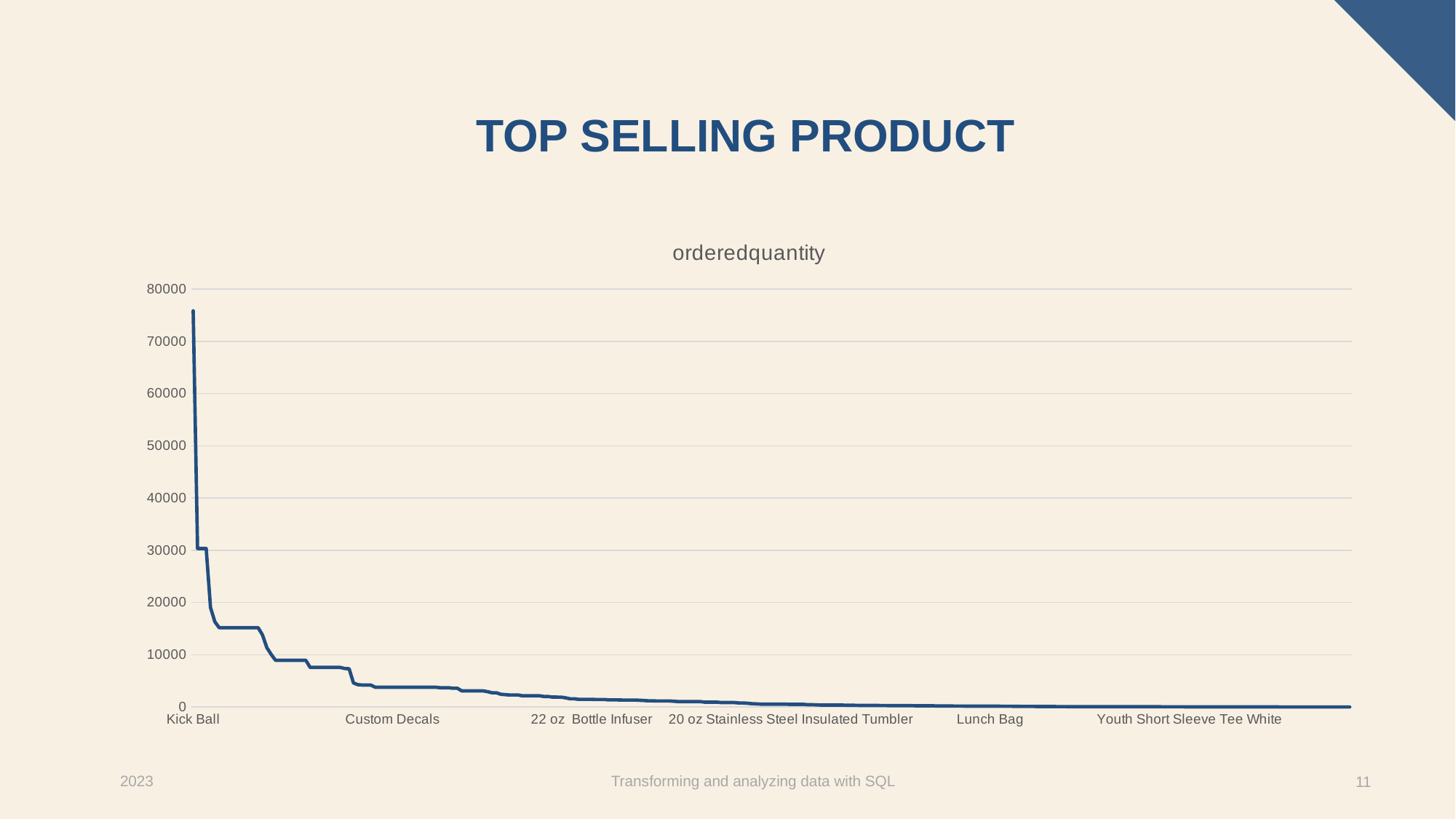

# Top selling product

### Chart:

| Category | orderedquantity |
|---|---|
| Kick Ball | 75850.0 |
| Kick Ball | 30340.0 |
| Kick Ball | 30340.0 |
| Kick Ball | 30340.0 |
| Cam Outdoor Security Camera - USA | 19033.0 |
| Cam Outdoor Security Camera - USA | 16314.0 |
| Kick Ball | 15170.0 |
| Kick Ball | 15170.0 |
| Kick Ball | 15170.0 |
| Kick Ball | 15170.0 |
| Kick Ball | 15170.0 |
| Kick Ball | 15170.0 |
| Kick Ball | 15170.0 |
| Kick Ball | 15170.0 |
| Kick Ball | 15170.0 |
| Kick Ball | 15170.0 |
| Twill Cap | 13778.0 |
| Custom Decals | 11358.0 |
| 22 oz Water Bottle | 10075.0 |
| 22 oz Water Bottle | 8942.0 |
| 22 oz Water Bottle | 8942.0 |
| 22 oz Water Bottle | 8942.0 |
| 22 oz Water Bottle | 8942.0 |
| 22 oz Water Bottle | 8942.0 |
| 22 oz Water Bottle | 8942.0 |
| 22 oz Water Bottle | 8942.0 |
| 22 oz Water Bottle | 8942.0 |
| Custom Decals | 7572.0 |
| Custom Decals | 7572.0 |
| Custom Decals | 7572.0 |
| Custom Decals | 7572.0 |
| Custom Decals | 7572.0 |
| Custom Decals | 7572.0 |
| Custom Decals | 7572.0 |
| Custom Decals | 7572.0 |
| SPF-15 Slim & Slender Lip Balm | 7364.0 |
| 22 oz  Bottle Infuser | 7325.0 |
| Sport Bag | 4598.0 |
| Cam Indoor Security Camera - USA | 4278.0 |
| Sunglasses | 4204.0 |
| Sunglasses | 4204.0 |
| Sunglasses | 4204.0 |
| Custom Decals | 3786.0 |
| Custom Decals | 3786.0 |
| Custom Decals | 3786.0 |
| Custom Decals | 3786.0 |
| Custom Decals | 3786.0 |
| Custom Decals | 3786.0 |
| Custom Decals | 3786.0 |
| Custom Decals | 3786.0 |
| Custom Decals | 3786.0 |
| Custom Decals | 3786.0 |
| Custom Decals | 3786.0 |
| Custom Decals | 3786.0 |
| Custom Decals | 3786.0 |
| Custom Decals | 3786.0 |
| Custom Decals | 3786.0 |
| SPF-15 Slim & Slender Lip Balm | 3682.0 |
| SPF-15 Slim & Slender Lip Balm | 3682.0 |
| SPF-15 Slim & Slender Lip Balm | 3682.0 |
| Spiral Notebook and Pen Set | 3582.0 |
| Spiral Notebook and Pen Set | 3582.0 |
| Leatherette Journal | 3071.0 |
| Leatherette Journal | 3071.0 |
| Leatherette Journal | 3071.0 |
| Leatherette Journal | 3071.0 |
| Leatherette Journal | 3071.0 |
| Leatherette Journal | 3071.0 |
| 22 oz  Bottle Infuser | 2930.0 |
| Cam Outdoor Security Camera - USA | 2719.0 |
| Metallic Notebook Set | 2718.0 |
| Foam Can and Bottle Cooler | 2442.0 |
| Collapsible Shopping Bag | 2368.0 |
| Sport Bag | 2299.0 |
| Sport Bag | 2299.0 |
| Sport Bag | 2299.0 |
| Cam Indoor Security Camera - USA | 2139.0 |
| Cam Indoor Security Camera - USA | 2139.0 |
| Cam Indoor Security Camera - USA | 2139.0 |
| Cam Indoor Security Camera - USA | 2139.0 |
| Cam Indoor Security Camera - USA | 2139.0 |
| Four Color Retractable Pen | 2002.0 |
| Four Color Retractable Pen | 2002.0 |
| Learning Thermostat 3rd Gen-USA - Stainless Steel | 1886.0 |
| Learning Thermostat 3rd Gen-USA - Stainless Steel | 1886.0 |
| RFID Journal | 1870.0 |
| Maze Pen | 1748.0 |
| Plastic Sliding Flashlight | 1570.0 |
| Plastic Sliding Flashlight | 1570.0 |
| 22 oz  Bottle Infuser | 1465.0 |
| 22 oz  Bottle Infuser | 1465.0 |
| 22 oz  Bottle Infuser | 1465.0 |
| 22 oz  Bottle Infuser | 1465.0 |
| Twill Cap | 1429.0 |
| Twill Cap | 1429.0 |
| Twill Cap | 1429.0 |
| Windup Android | 1351.0 |
| Windup Android | 1351.0 |
| Windup Android | 1351.0 |
| Hard Cover Journal | 1330.0 |
| Hard Cover Journal | 1330.0 |
| Hard Cover Journal | 1330.0 |
| Hard Cover Journal | 1330.0 |
| Doodle Decal | 1290.0 |
| Protect Smoke + CO White Wired Alarm-USA | 1244.0 |
| Collapsible Shopping Bag | 1184.0 |
| Collapsible Shopping Bag | 1184.0 |
| Leatherette Notebook Combo | 1148.0 |
| Leatherette Notebook Combo | 1148.0 |
| Leatherette Notebook Combo | 1148.0 |
| Leatherette Notebook Combo | 1148.0 |
| Stylus Pen w/ LED Light | 1100.0 |
| Recycled Mouse Pad | 1033.0 |
| Recycled Mouse Pad | 1033.0 |
| Laptop and Cell Phone Stickers | 1033.0 |
| Laptop and Cell Phone Stickers | 1033.0 |
| Recycled Mouse Pad | 1033.0 |
| Laptop and Cell Phone Stickers | 1033.0 |
| RFID Journal | 935.0 |
| RFID Journal | 935.0 |
| Twill Cap | 917.0 |
| Twill Cap | 917.0 |
| 26 oz Double Wall Insulated Bottle | 845.0 |
| 26 oz Double Wall Insulated Bottle | 845.0 |
| Screen Cleaning Cloth | 844.0 |
| Screen Cleaning Cloth | 844.0 |
| Ballpoint Stylus Pen | 769.0 |
| Ballpoint Stylus Pen | 769.0 |
| 17oz Stainless Steel Sport Bottle | 716.0 |
| Luggage Tag | 629.0 |
| 22 oz Android Bottle | 597.0 |
| Canvas Tote Natural/Navy | 551.0 |
| Men's 100% Cotton Short Sleeve Hero Tee White | 528.0 |
| Men's 100% Cotton Short Sleeve Hero Tee White | 528.0 |
| Men's 100% Cotton Short Sleeve Hero Tee White | 528.0 |
| Men's 100% Cotton Short Sleeve Hero Tee White | 528.0 |
| Men's 100% Cotton Short Sleeve Hero Tee White | 528.0 |
| Men's 100% Cotton Short Sleeve Hero Tee White | 528.0 |
| 20 oz Stainless Steel Insulated Tumbler | 499.0 |
| 20 oz Stainless Steel Insulated Tumbler | 499.0 |
| 20 oz Stainless Steel Insulated Tumbler | 499.0 |
| 20 oz Stainless Steel Insulated Tumbler | 499.0 |
| Men's Vintage Badge Tee Black | 433.0 |
| Men's Vintage Badge Tee Black | 433.0 |
| Satin Black Ballpoint Pen | 403.0 |
| Android Sticker Sheet Ultra Removable | 363.0 |
| Android Sticker Sheet Ultra Removable | 363.0 |
| Android Sticker Sheet Ultra Removable | 363.0 |
| Bottle Opener Clip | 362.0 |
| Bottle Opener Clip | 362.0 |
| Bottle Opener Clip | 362.0 |
| 8 pc Android Sticker Sheet | 336.0 |
| Electronics Accessory Pouch | 330.0 |
| Red Spiral  Notebook | 316.0 |
| Blackout Cap | 299.0 |
| Blackout Cap | 299.0 |
| Blackout Cap | 299.0 |
| Suitcase Organizer Cubes | 295.0 |
| Suitcase Organizer Cubes | 295.0 |
| Slim Utility Travel Bag | 276.0 |
| Slim Utility Travel Bag | 276.0 |
| Colored Pencil Set | 269.0 |
| Colored Pencil Set | 269.0 |
| Colored Pencil Set | 269.0 |
| Compact Selfie Stick | 268.0 |
| Crunch Noise Dog Toy | 262.0 |
| Men's Vintage Badge Tee Sage | 254.0 |
| Snapback Hat Black | 230.0 |
| Tube Power Bank | 218.0 |
| Tube Power Bank | 218.0 |
| Waterproof Backpack | 215.0 |
| Pocket Bluetooth Speaker | 214.0 |
| Micro Wireless Earbud | 185.0 |
| Water Resistant Bluetooth Speaker | 183.0 |
| Water Resistant Bluetooth Speaker | 183.0 |
| Water Resistant Bluetooth Speaker | 183.0 |
| Men's  Zip Hoodie | 178.0 |
| Men's  Zip Hoodie | 178.0 |
| Car Clip Phone Holder | 171.0 |
| Android Wool Heather Cap Heather/Black | 168.0 |
| Android Wool Heather Cap Heather/Black | 168.0 |
| Android Wool Heather Cap Heather/Black | 168.0 |
| Seat Pack Organizer | 160.0 |
| Seat Pack Organizer | 160.0 |
| Lunch Bag | 160.0 |
| Device Stand | 154.0 |
| 5-Panel Snapback Cap | 151.0 |
| Men's Vintage Badge Tee White | 137.0 |
| Men's Vintage Badge Tee White | 137.0 |
| Men's Vintage Badge Tee White | 137.0 |
| Rocket Flashlight | 123.0 |
| Men's Watershed Full Zip Hoodie Grey | 108.0 |
| G Noise-reducing Bluetooth Headphones | 101.0 |
| G Noise-reducing Bluetooth Headphones | 101.0 |
| G Noise-reducing Bluetooth Headphones | 101.0 |
| Women's Short Sleeve Hero Tee Black | 95.0 |
| Women's Short Sleeve Hero Tee Black | 95.0 |
| Tote Bag | 92.0 |
| Bongo Cupholder Bluetooth Speaker | 85.0 |
| Men's Vintage Henley | 79.0 |
| Aluminum Handy Emergency Flashlight | 66.0 |
| 25L Classic Rucksack | 66.0 |
| Bib White | 65.0 |
| Women's Scoop Neck Tee Black | 65.0 |
| Women's Scoop Neck Tee Black | 65.0 |
| Men's Vintage Tank | 63.0 |
| Men's 100% Cotton Short Sleeve Hero Tee Black | 62.0 |
| Men's 100% Cotton Short Sleeve Hero Tee Black | 62.0 |
| Men's 100% Cotton Short Sleeve Hero Tee Black | 62.0 |
| Men's 100% Cotton Short Sleeve Hero Tee Black | 62.0 |
| Men's 100% Cotton Short Sleeve Hero Tee Black | 62.0 |
| Tri-blend Hoodie Grey | 59.0 |
| Tri-blend Hoodie Grey | 59.0 |
| Women's Fleece Hoodie | 58.0 |
| Women's Fleece Hoodie | 58.0 |
| Men's Watershed Full Zip Hoodie Grey | 54.0 |
| Men's Short Sleeve Hero Tee Charcoal | 53.0 |
| Men's Short Sleeve Hero Tee Charcoal | 53.0 |
| Men's Short Sleeve Hero Tee Charcoal | 53.0 |
| Women's V-Neck Tee Charcoal | 51.0 |
| Men's Short Sleeve Hero Tee White | 50.0 |
| Men's Short Sleeve Hero Tee White | 50.0 |
| Device Holder Sticky Pad | 49.0 |
| Android Men's Long Sleeve Badge Crew Tee Heather | 44.0 |
| Men's 100% Cotton Short Sleeve Hero Tee Red | 40.0 |
| Men's 100% Cotton Short Sleeve Hero Tee Red | 40.0 |
| Men's 100% Cotton Short Sleeve Hero Tee Red | 40.0 |
| 2200mAh Micro Charger | 34.0 |
| Men's Performance Full Zip Jacket Black | 33.0 |
| Android Onesie Gold | 31.0 |
| Youth Short Sleeve Tee White | 29.0 |
| Women's Short Sleeve Hero Tee Sky Blue | 27.0 |
| Bib Red | 27.0 |
| Men's Quilted Insulated Vest Black | 26.0 |
| Men's Pullover Hoodie Grey | 25.0 |
| Onesie Heather | 25.0 |
| Onesie Heather | 25.0 |
| Men's Pullover Hoodie Grey | 25.0 |
| Android Luggage Tag | 22.0 |
| Women's Convertible Vest-Jacket Sea Foam Green | 22.0 |
| Youth Short Sleeve Tee Red | 22.0 |
| Men's Lightweight Microfleece Jacket Black | 18.0 |
| Men's Airflow 1/4 Zip Pullover Lapis | 16.0 |
| Men's 100% Cotton Short Sleeve Hero Tee Navy | 15.0 |
| Men's 100% Cotton Short Sleeve Hero Tee Navy | 15.0 |
| Men's 100% Cotton Short Sleeve Hero Tee Navy | 15.0 |
| Men's 100% Cotton Short Sleeve Hero Tee Navy | 15.0 |
| Android Toddler Short Sleeve T-shirt Pink | 12.0 |
| Android Men's  Zip Hoodie | 12.0 |
| Women's Short Sleeve Hero Tee Red Heather | 11.0 |
| Flashlight | 9.0 |
| Men's Long Sleeve Raglan Ocean Blue | 8.0 |
| Men's Long Sleeve Raglan Ocean Blue | 8.0 |
| Android 5-Panel Low Cap | 7.0 |
| Women's Quilted Insulated Vest Black | 6.0 |
| Men's Microfiber 1/4 Zip Pullover Blue/Indigo | 5.0 |
| Men's Short Sleeve Hero Tee Light Blue | 2.0 |
| Luggage Tag | 0.0 |
| 24 oz  Sergeant Stripe Bottle | 0.0 |
| Wool Heather Cap Heather/Black | 0.0 |
| Learning Thermostat 3rd Gen-USA - Copper | 0.0 |
| Tube Power Bank | 0.0 |
| Luggage Tag | 0.0 |
| Trucker Hat | 0.0 |
| Men's Microfiber 1/4 Zip Pullover Blue/Indigo | 0.0 |
| Men's Convertible Vest-Jacket Pewter | 0.0 |
| Women's Fleece Hoodie | 0.0 |
| Men's Long Sleeve Raglan Ocean Blue | 0.0 |
Transforming and analyzing data with SQL
2023
11